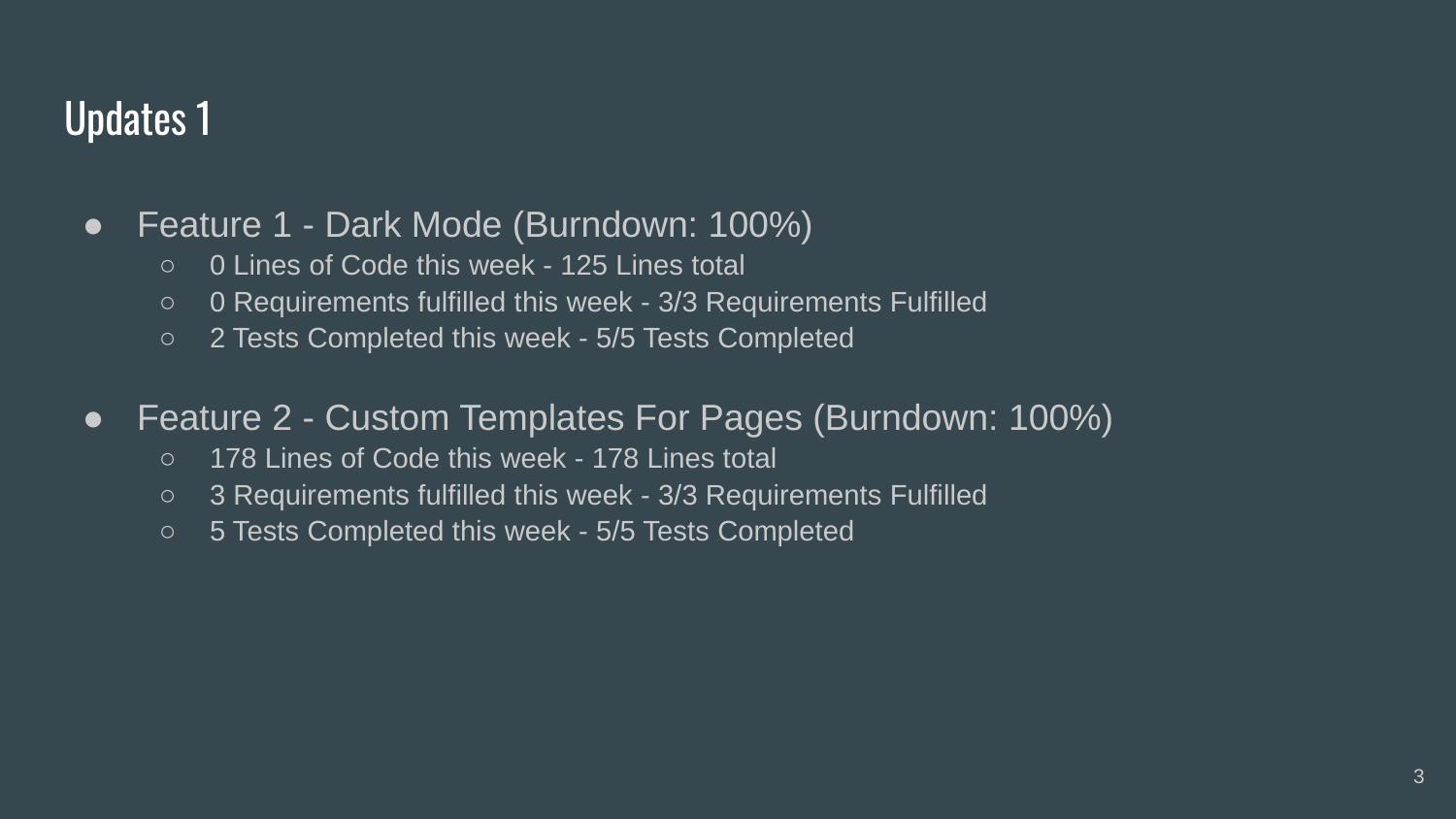

# Updates 1
Feature 1 - Dark Mode (Burndown: 100%)
0 Lines of Code this week - 125 Lines total
0 Requirements fulfilled this week - 3/3 Requirements Fulfilled
2 Tests Completed this week - 5/5 Tests Completed
Feature 2 - Custom Templates For Pages (Burndown: 100%)
178 Lines of Code this week - 178 Lines total
3 Requirements fulfilled this week - 3/3 Requirements Fulfilled
5 Tests Completed this week - 5/5 Tests Completed
3